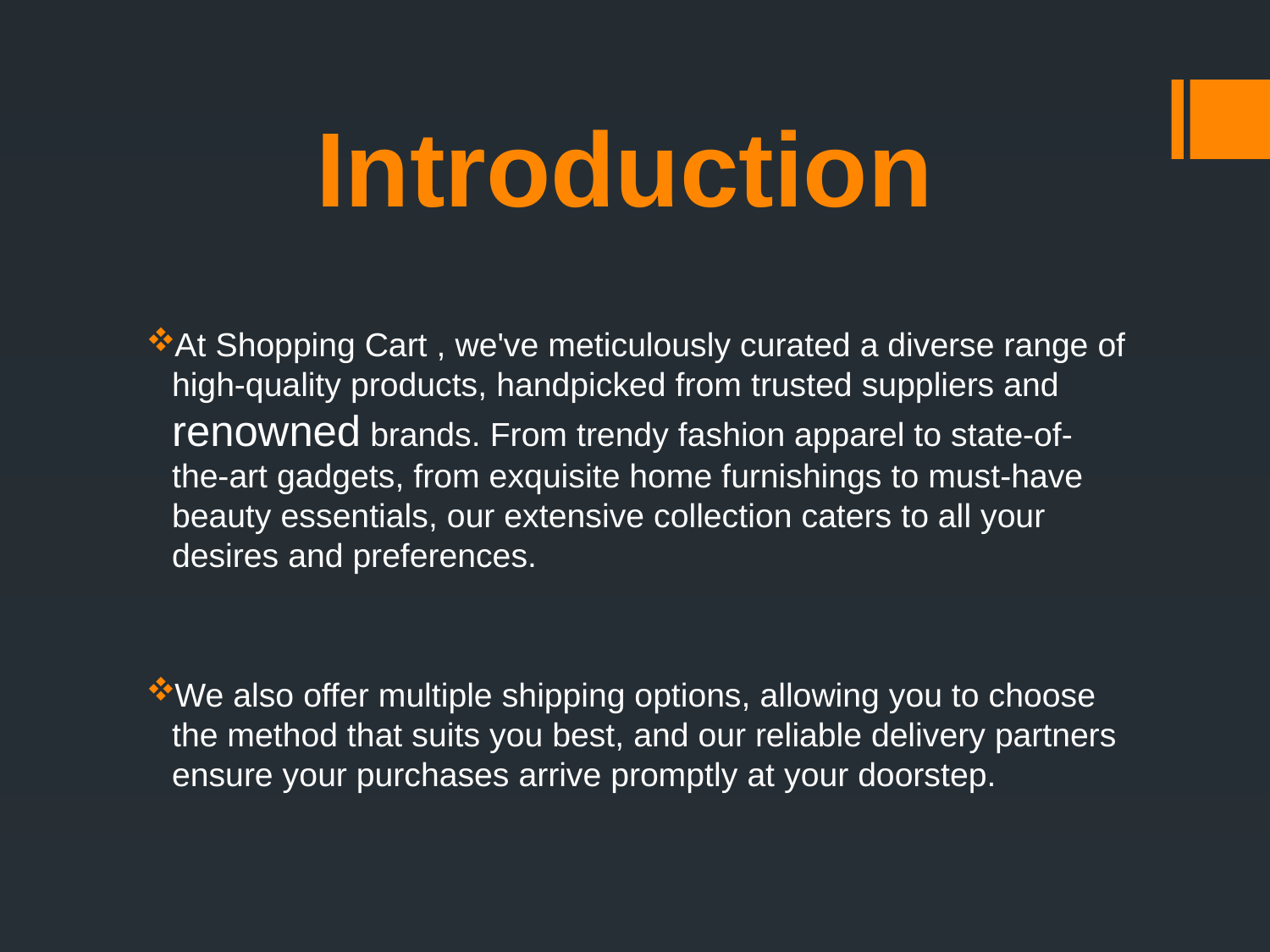

# Introduction
At Shopping Cart , we've meticulously curated a diverse range of high-quality products, handpicked from trusted suppliers and renowned brands. From trendy fashion apparel to state-of-the-art gadgets, from exquisite home furnishings to must-have beauty essentials, our extensive collection caters to all your desires and preferences.

We also offer multiple shipping options, allowing you to choose the method that suits you best, and our reliable delivery partners ensure your purchases arrive promptly at your doorstep.